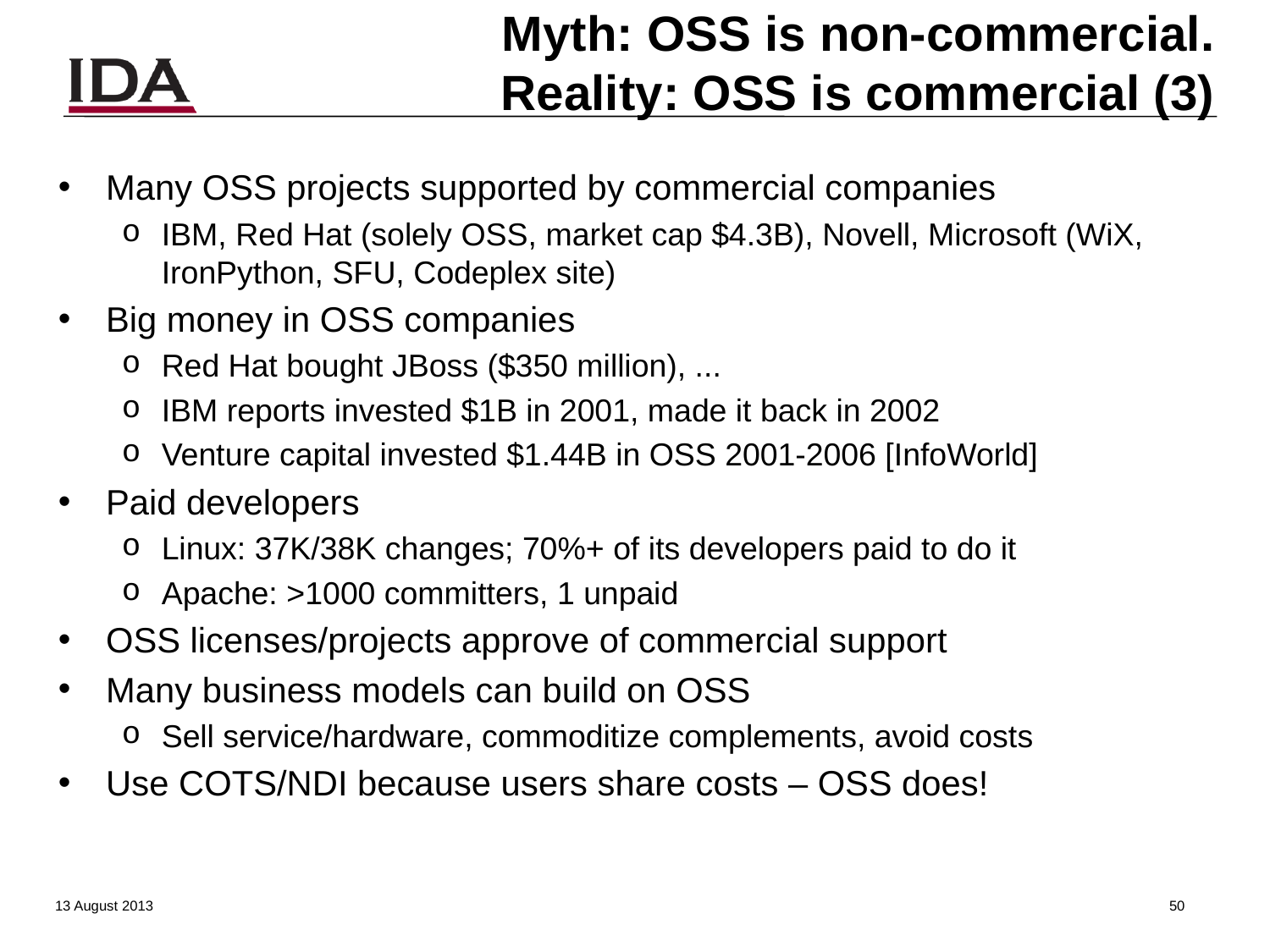

# Myth: OSS is non-commercial. Reality: OSS is commercial (3)
Many OSS projects supported by commercial companies
IBM, Red Hat (solely OSS, market cap $4.3B), Novell, Microsoft (WiX, IronPython, SFU, Codeplex site)
Big money in OSS companies
Red Hat bought JBoss ($350 million), ...
IBM reports invested $1B in 2001, made it back in 2002
Venture capital invested $1.44B in OSS 2001-2006 [InfoWorld]
Paid developers
Linux: 37K/38K changes; 70%+ of its developers paid to do it
Apache: >1000 committers, 1 unpaid
OSS licenses/projects approve of commercial support
Many business models can build on OSS
Sell service/hardware, commoditize complements, avoid costs
Use COTS/NDI because users share costs – OSS does!
13 August 2013
50